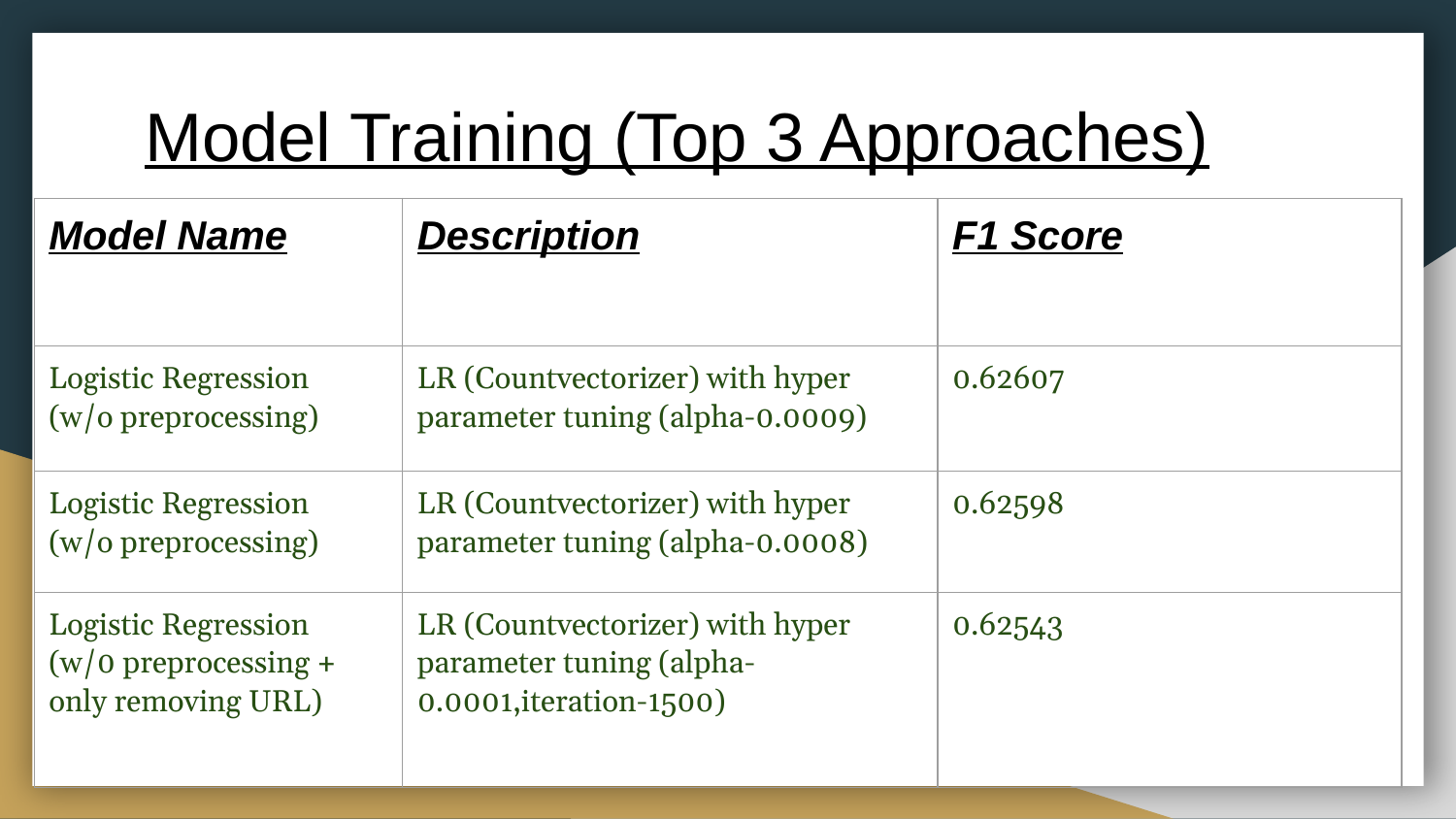

# Model Training (Top 3 Approaches)
| Model Name | Description | F1 Score |
| --- | --- | --- |
| Logistic Regression (w/o preprocessing) | LR (Countvectorizer) with hyper parameter tuning (alpha-0.0009) | 0.62607 |
| Logistic Regression (w/o preprocessing) | LR (Countvectorizer) with hyper parameter tuning (alpha-0.0008) | 0.62598 |
| Logistic Regression (w/0 preprocessing + only removing URL) | LR (Countvectorizer) with hyper parameter tuning (alpha-0.0001,iteration-1500) | 0.62543 |